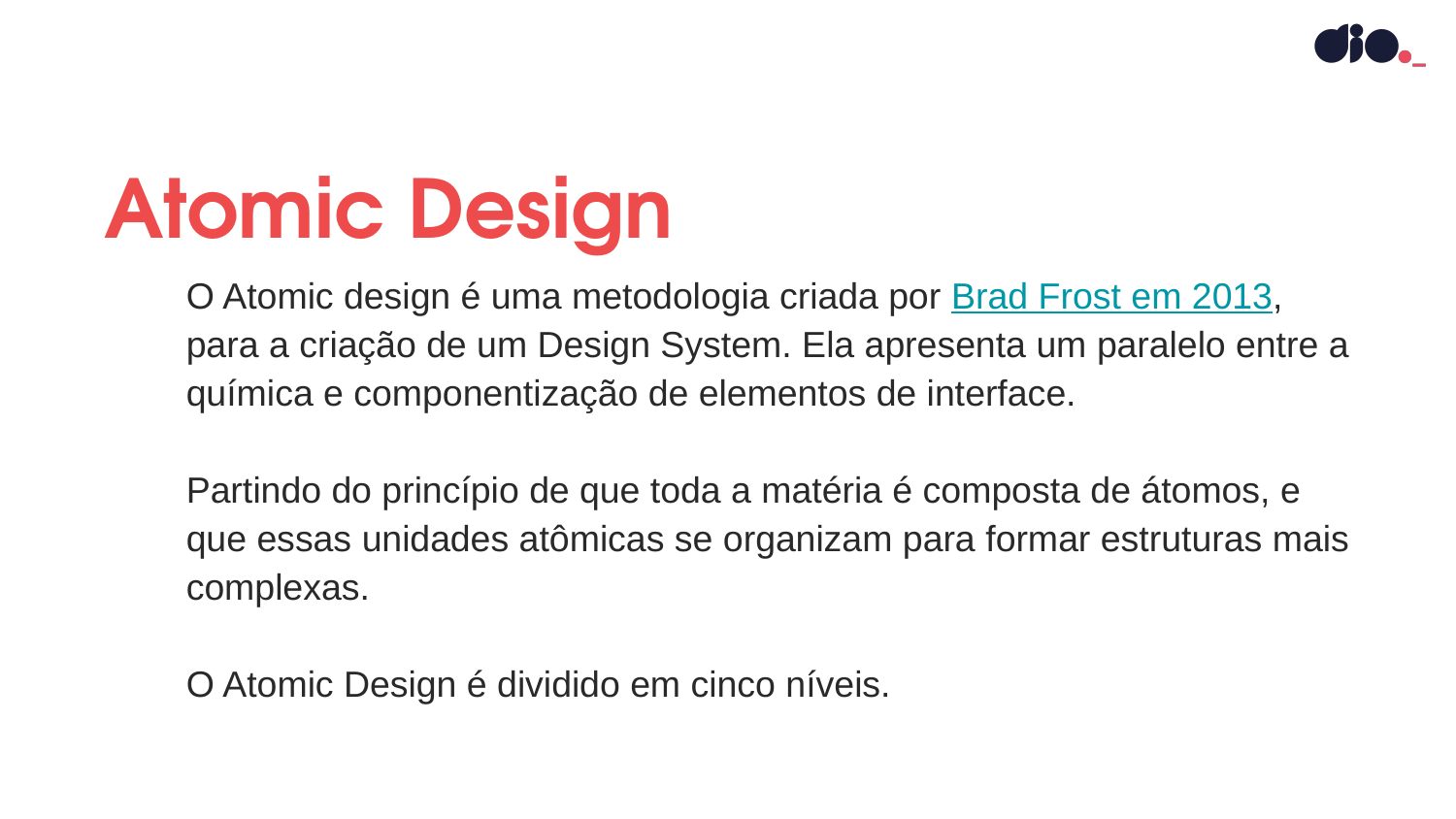

Atomic Design
O Atomic design é uma metodologia criada por Brad Frost em 2013, para a criação de um Design System. Ela apresenta um paralelo entre a química e componentização de elementos de interface.

Partindo do princípio de que toda a matéria é composta de átomos, e que essas unidades atômicas se organizam para formar estruturas mais complexas.

O Atomic Design é dividido em cinco níveis.